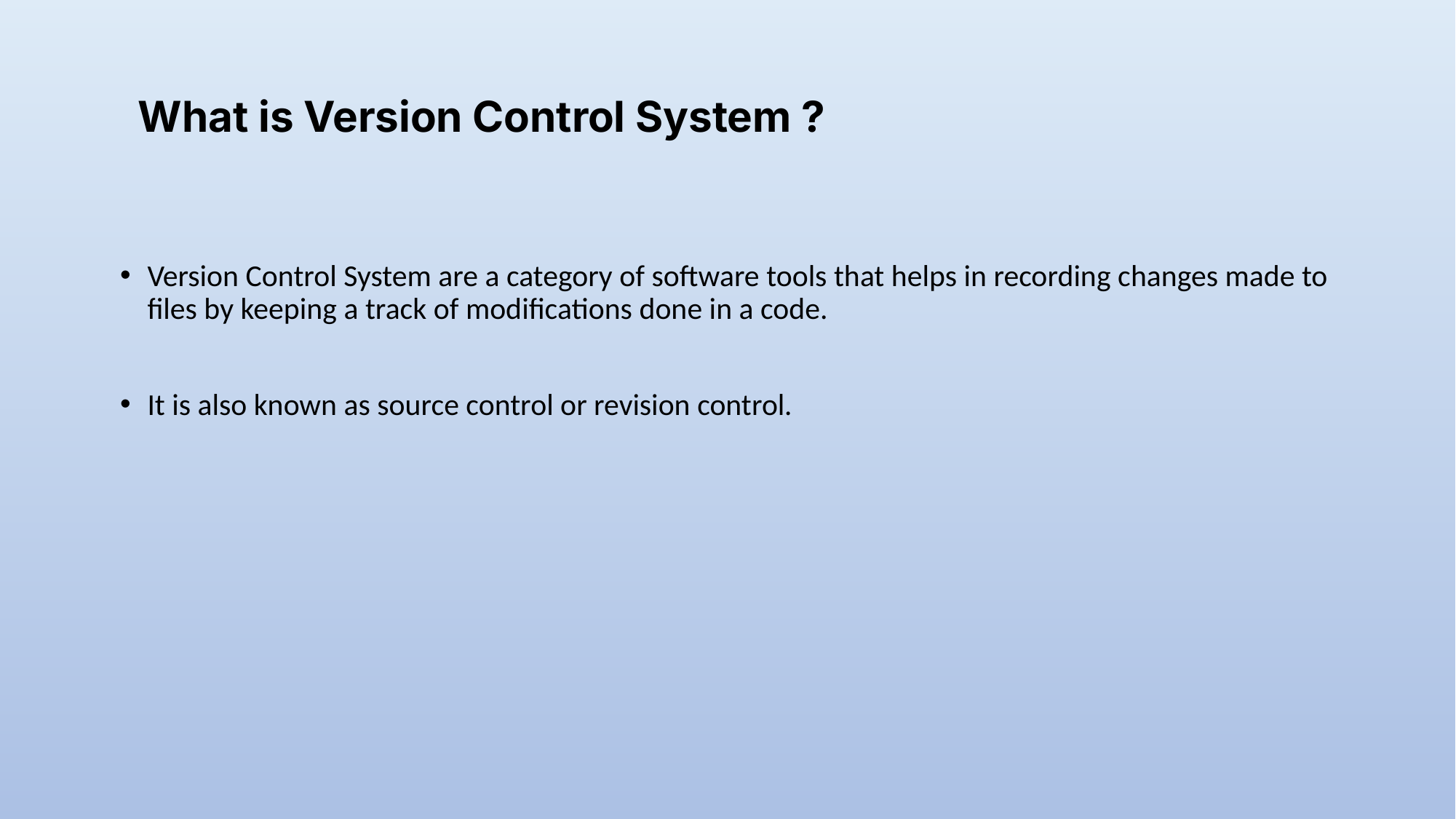

# What is Version Control System ?
Version Control System are a category of software tools that helps in recording changes made to files by keeping a track of modifications done in a code.

It is also known as source control or revision control.